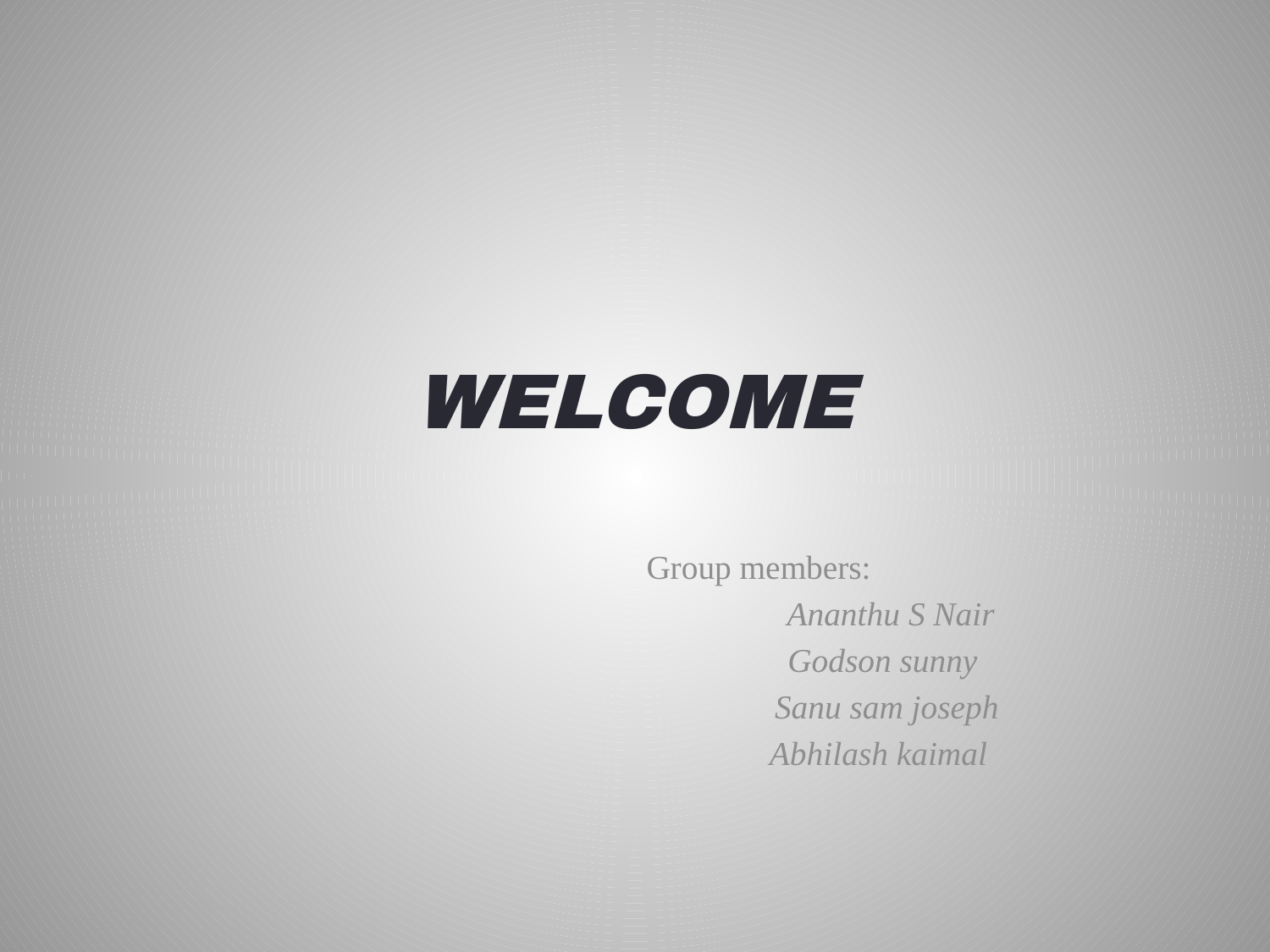

# WELCOME
                              Group members:
                                                              Ananthu S Nair
                                                            Godson sunny
                                                             Sanu sam joseph
                                                           Abhilash kaimal